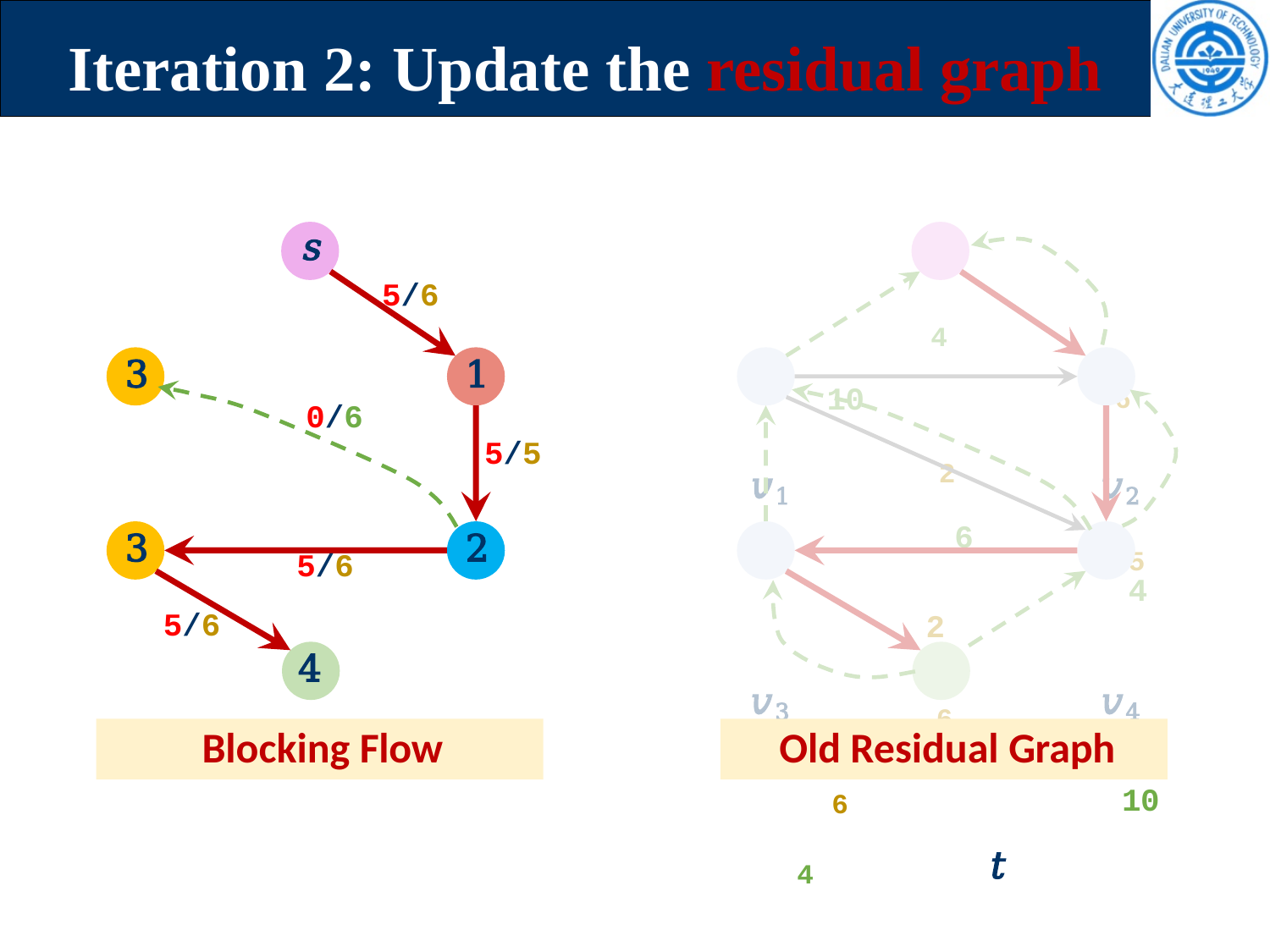

# Iteration 2: Update the residual graph
𝑠
5/6

𝑠	4
10	6
𝑣1	2	𝑣2
6
4	5	4
2
𝑣3	6	𝑣4
6	10
4	𝑡

1
3

0/6
5/5

3
2

5/6

5/6
4

Blocking Flow
Old Residual Graph